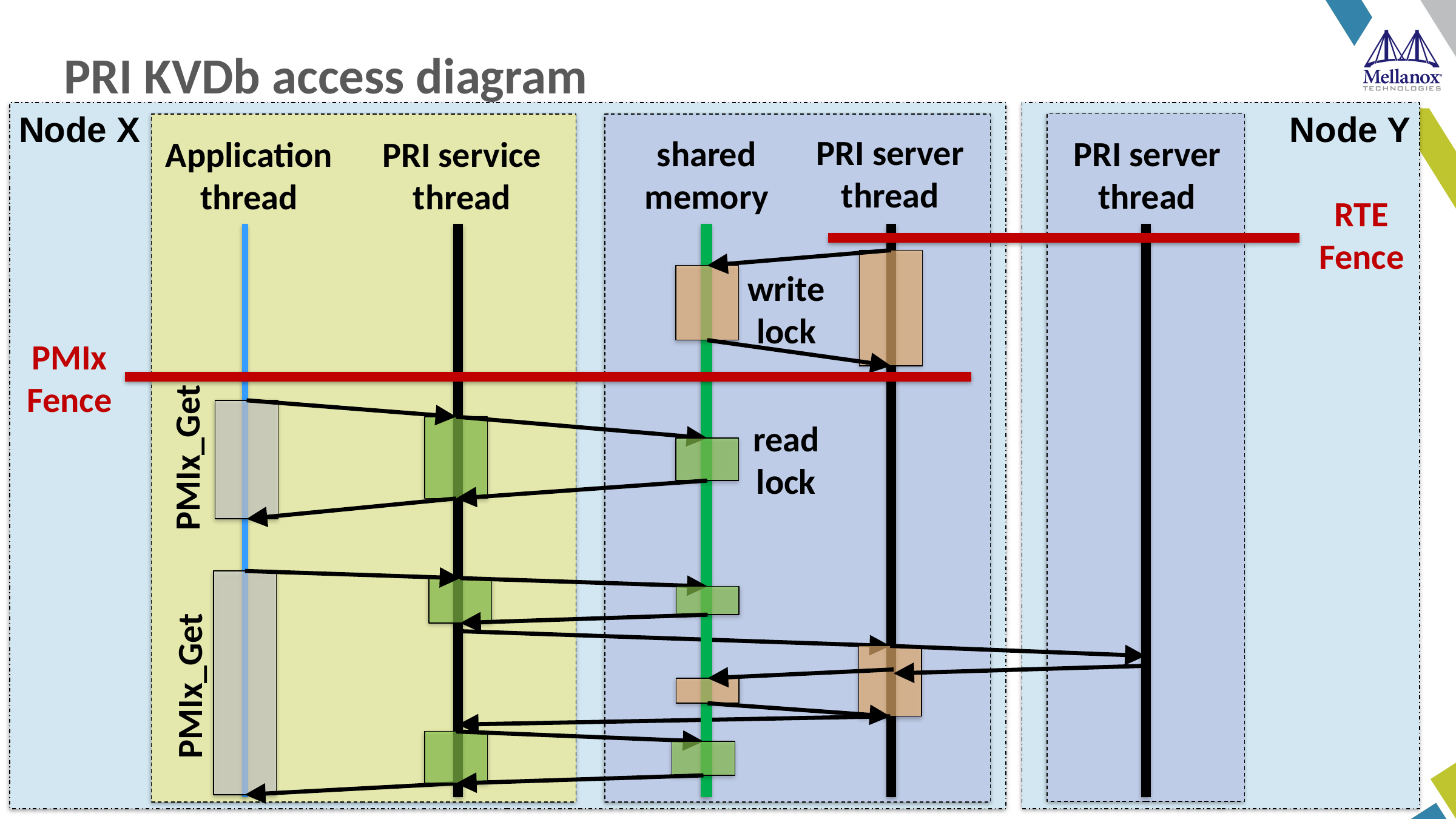

# PRI KVDb access diagram
Node X
Node Y

PRI server
thread
shared
memory
PRI server
thread
Application
thread
PRI service
thread
RTE
Fence

write
lock

PMIx
Fence

read
lock

PMIx_Get

PMIx_Get